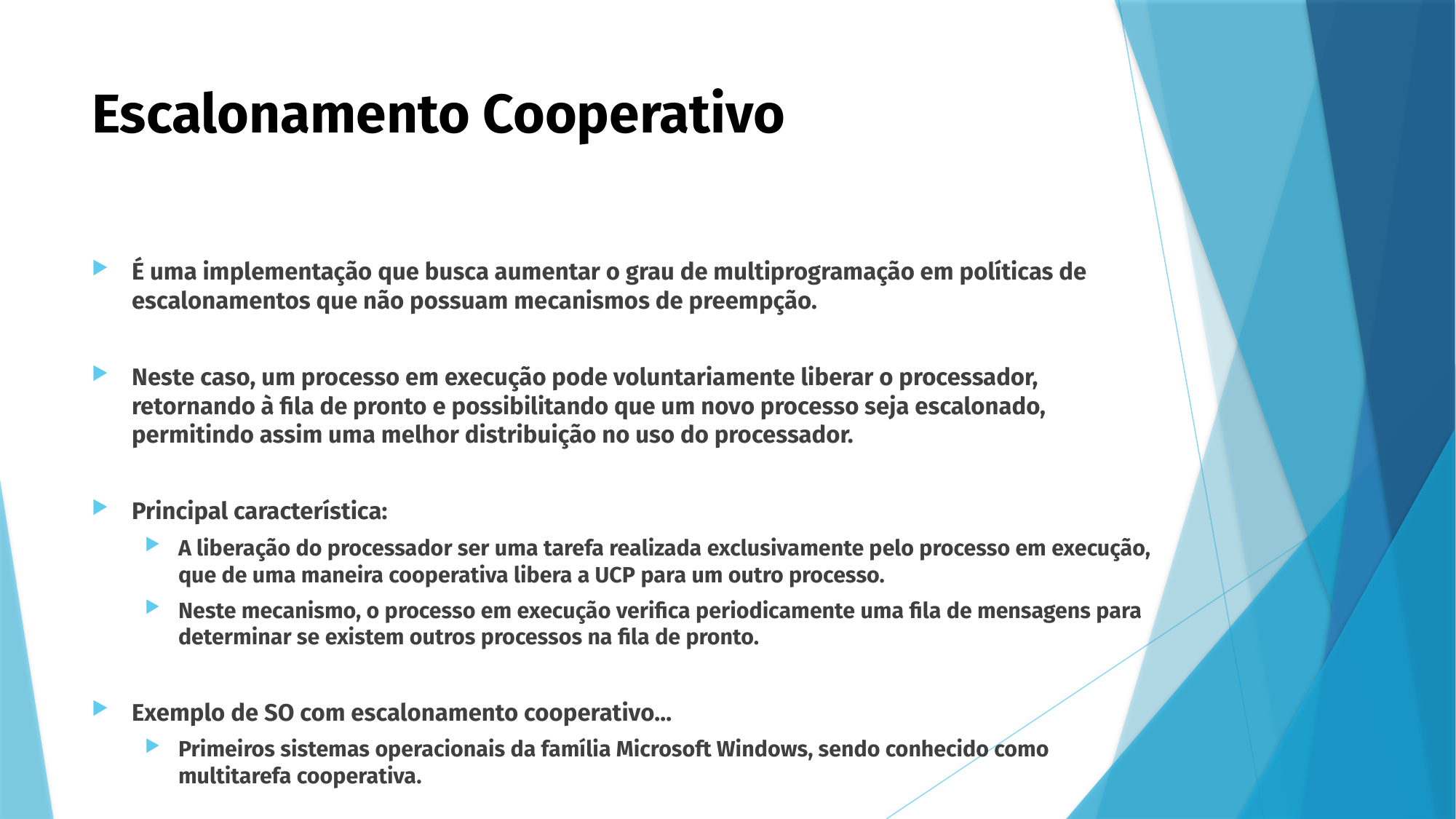

# Escalonamento Cooperativo
É uma implementação que busca aumentar o grau de multiprogramação em políticas de escalonamentos que não possuam mecanismos de preempção.

Neste caso, um processo em execução pode voluntariamente liberar o processador, retornando à fila de pronto e possibilitando que um novo processo seja escalonado, permitindo assim uma melhor distribuição no uso do processador.

Principal característica:
A liberação do processador ser uma tarefa realizada exclusivamente pelo processo em execução, que de uma maneira cooperativa libera a UCP para um outro processo.
Neste mecanismo, o processo em execução verifica periodicamente uma fila de mensagens para determinar se existem outros processos na fila de pronto.

Exemplo de SO com escalonamento cooperativo...
Primeiros sistemas operacionais da família Microsoft Windows, sendo conhecido como multitarefa cooperativa.